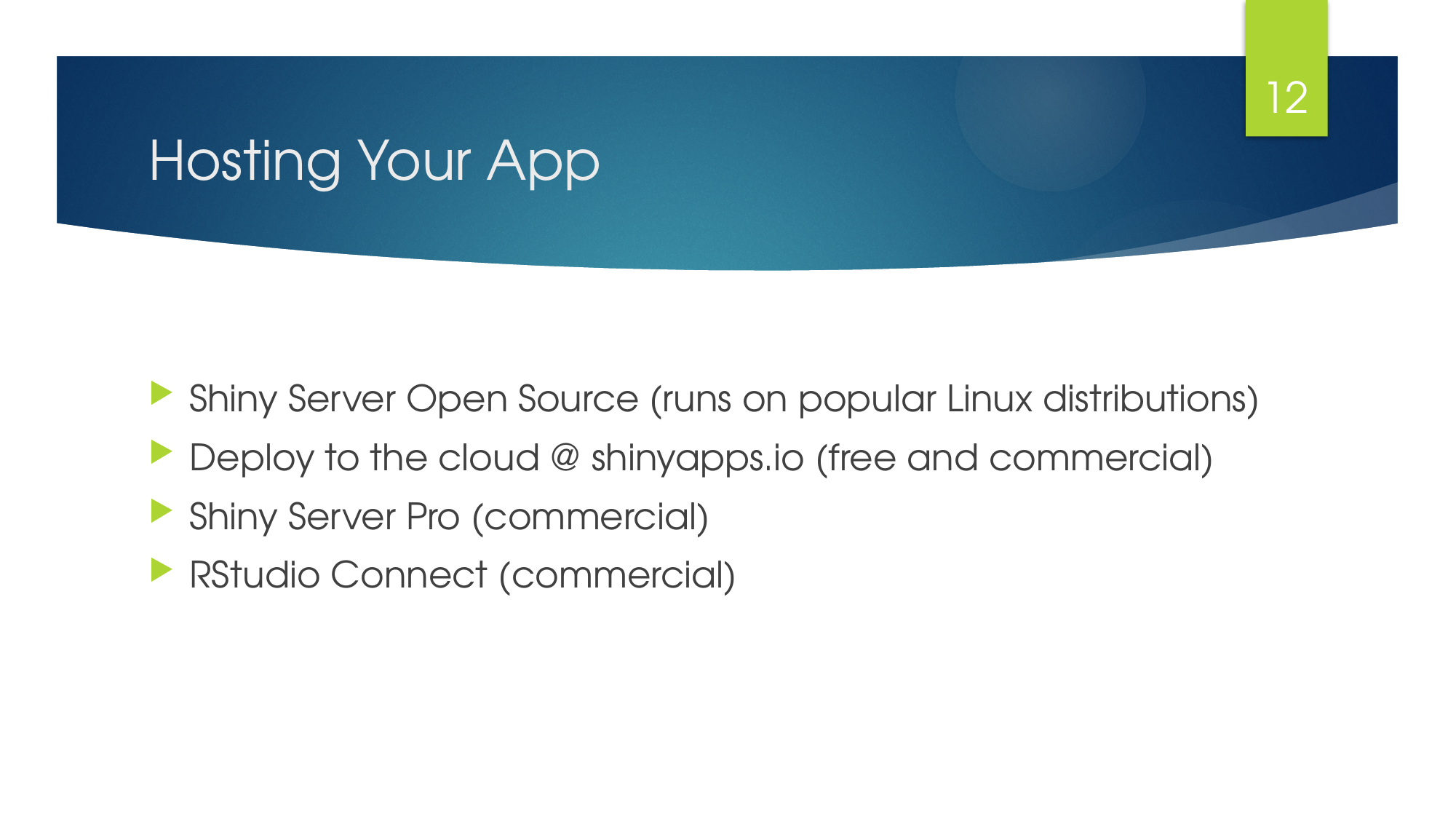

12
# Hosting Your App

Shiny Server Open Source (runs on popular Linux distributions)
Deploy to the cloud @ shinyapps.io (free and commercial)
Shiny Server Pro (commercial)
RStudio Connect (commercial)